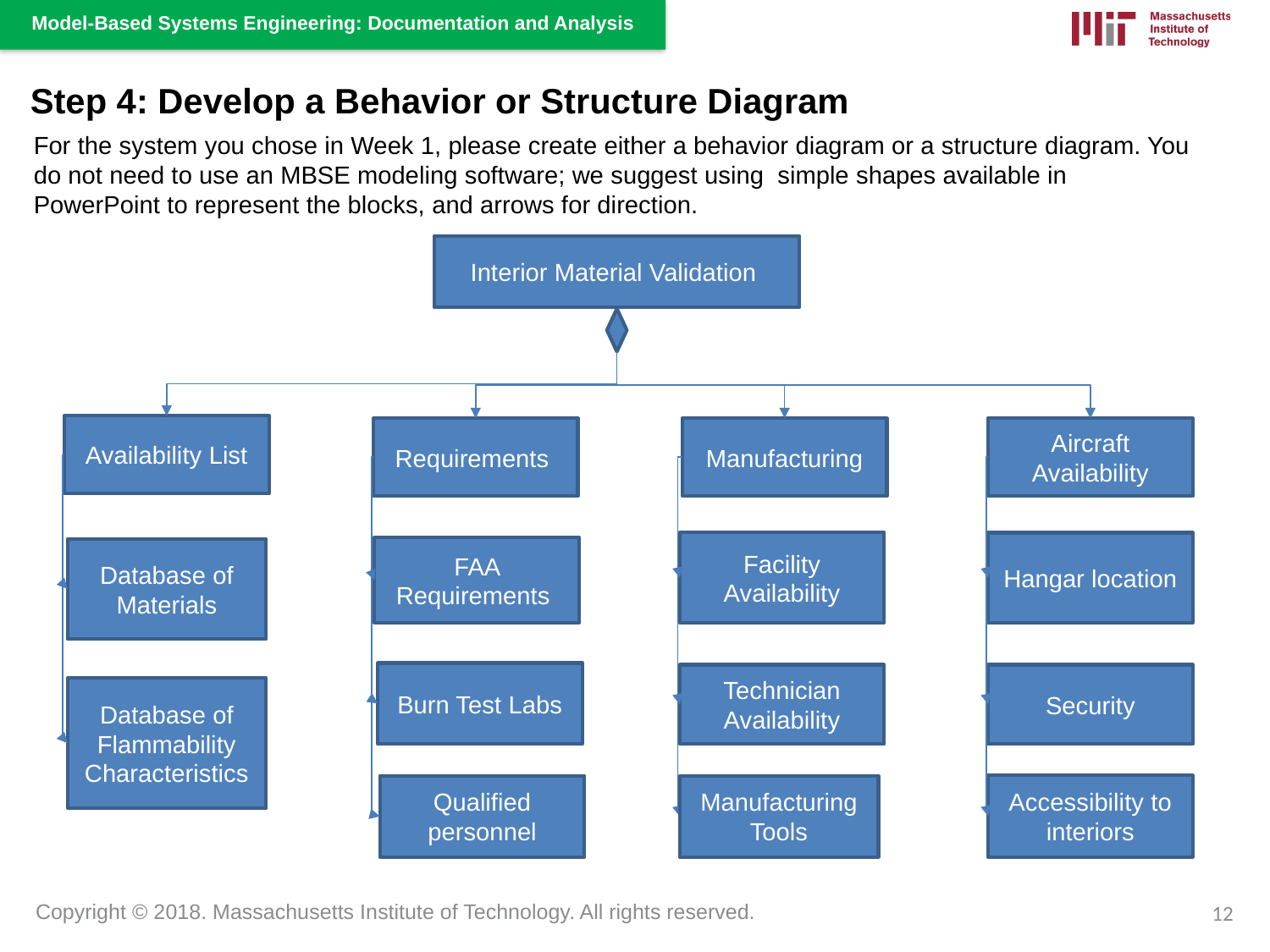

Step 4: Develop a Behavior or Structure Diagram
For the system you chose in Week 1, please create either a behavior diagram or a structure diagram. You do not need to use an MBSE modeling software; we suggest using  simple shapes available in PowerPoint to represent the blocks, and arrows for direction.
Interior Material Validation

Availability List
Requirements
Manufacturing
Aircraft Availability
Facility Availability
Hangar location
FAA Requirements
Database of Materials
Burn Test Labs
Technician Availability
Security
Database of Flammability Characteristics
Accessibility to interiors
Qualified personnel
Manufacturing Tools
12